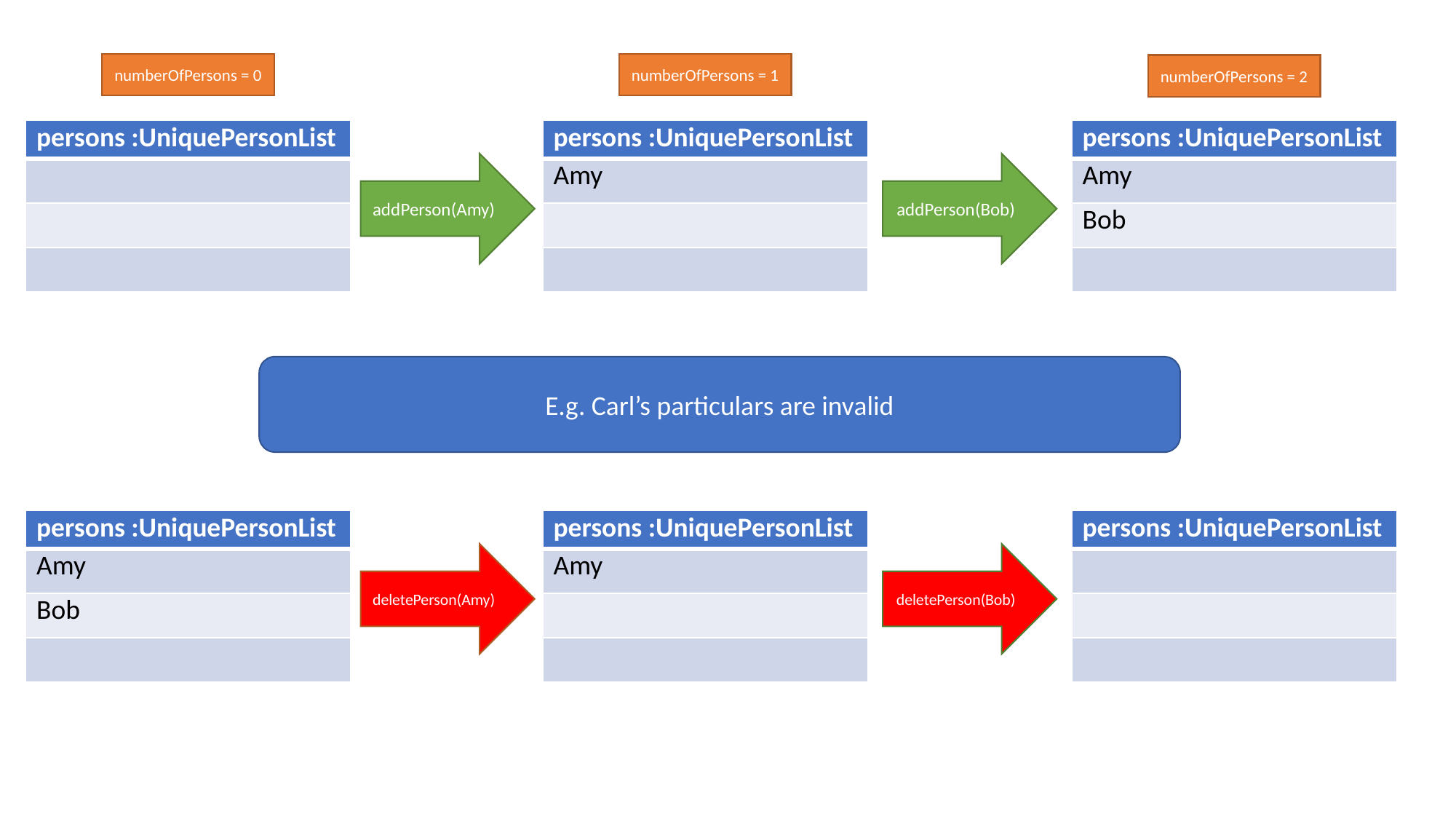

numberOfPersons = 1
numberOfPersons = 0
numberOfPersons = 2
| persons :UniquePersonList |
| --- |
| Amy |
| Bob |
|  |
| persons :UniquePersonList |
| --- |
|  |
|  |
|  |
| persons :UniquePersonList |
| --- |
| Amy |
|  |
|  |
addPerson(Amy)
addPerson(Bob)
E.g. Carl’s particulars are invalid
| persons :UniquePersonList |
| --- |
|  |
|  |
|  |
| persons :UniquePersonList |
| --- |
| Amy |
| Bob |
|  |
| persons :UniquePersonList |
| --- |
| Amy |
|  |
|  |
deletePerson(Amy)
deletePerson(Bob)